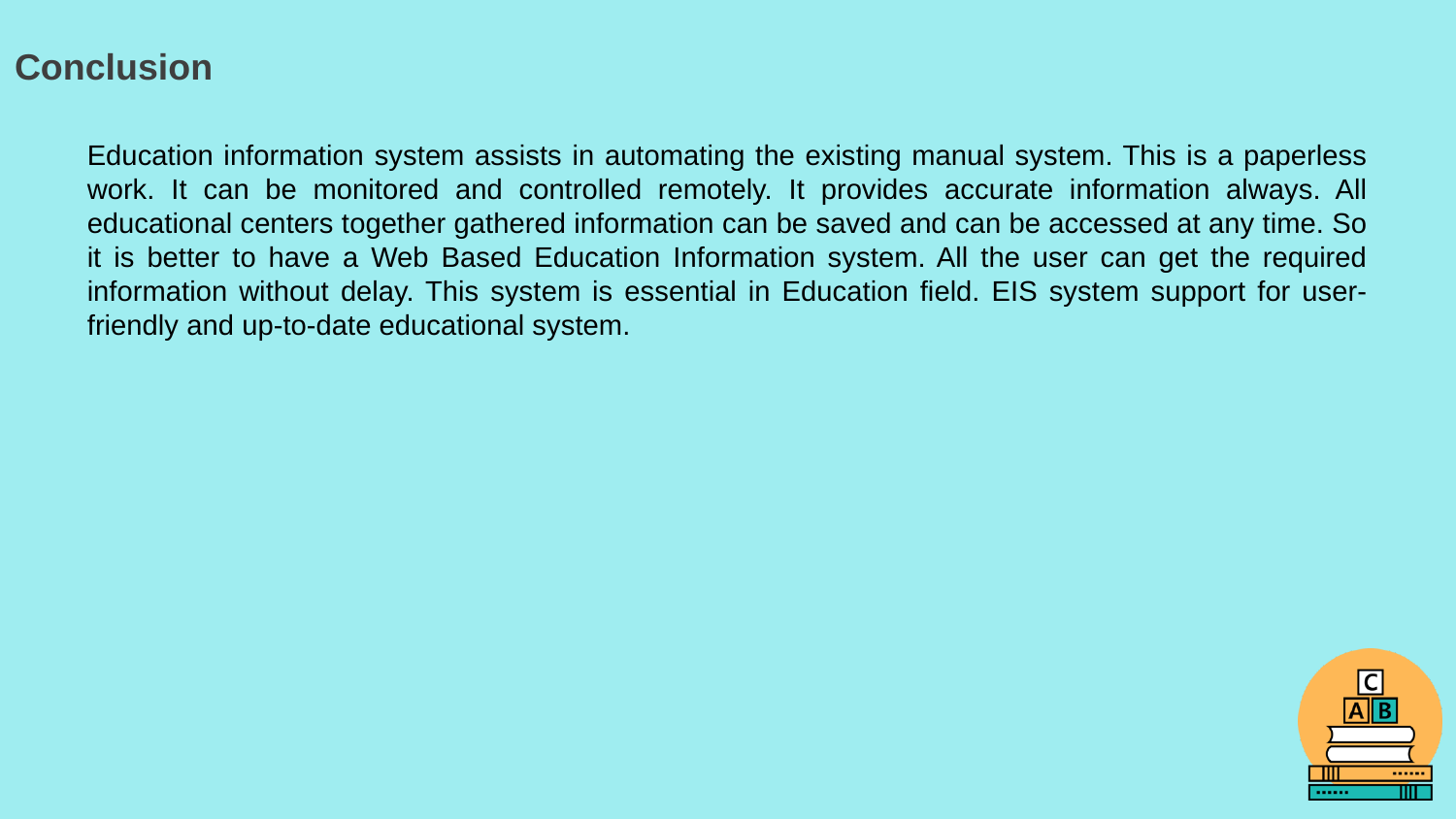

# Conclusion
Education information system assists in automating the existing manual system. This is a paperless work. It can be monitored and controlled remotely. It provides accurate information always. All educational centers together gathered information can be saved and can be accessed at any time. So it is better to have a Web Based Education Information system. All the user can get the required information without delay. This system is essential in Education field. EIS system support for user-friendly and up-to-date educational system.